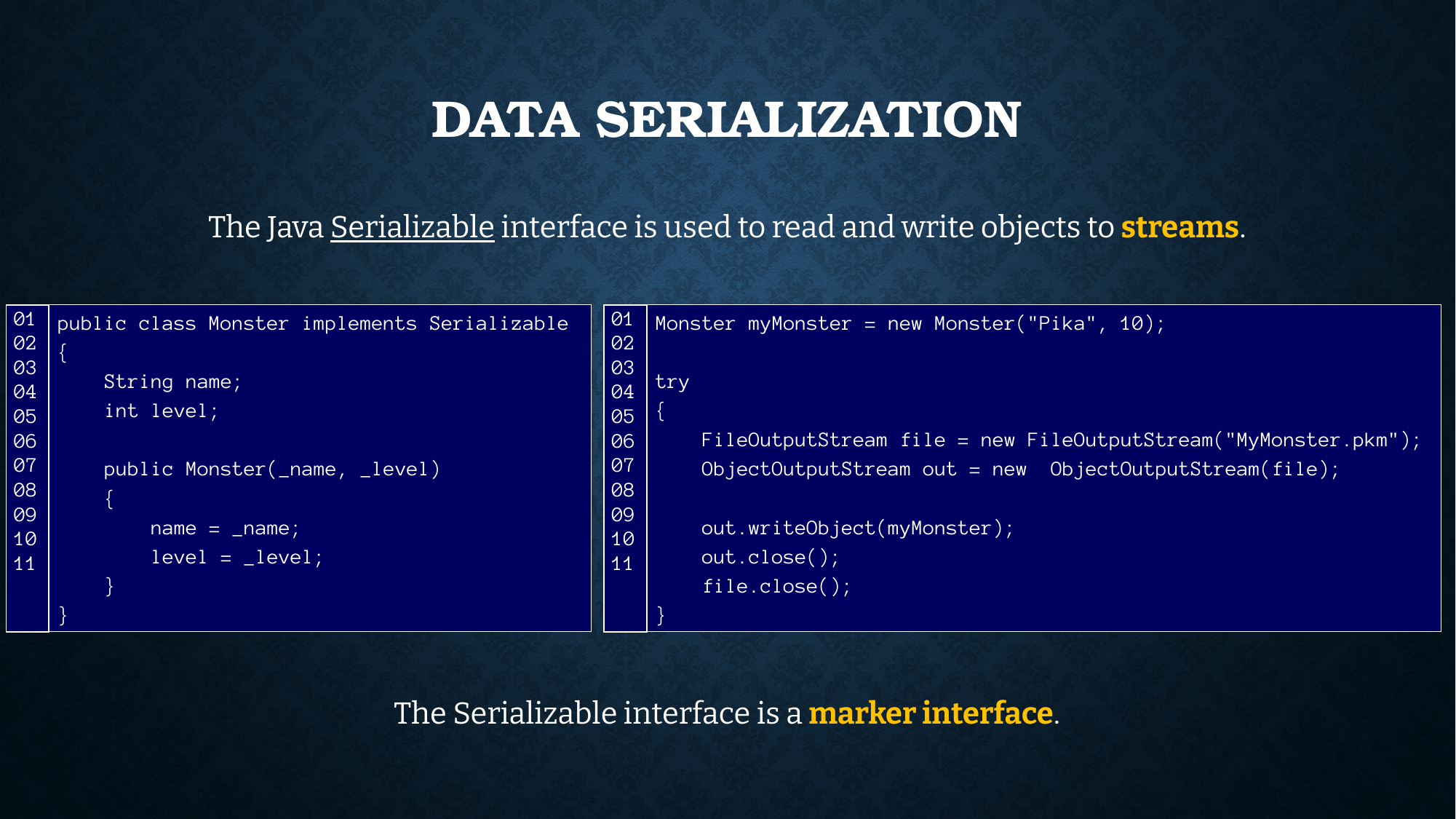

# Data Serialization
The Java Serializable interface is used to read and write objects to streams.
public class Monster implements Serializable
{
    String name;
    int level;

    public Monster(_name, _level)
    {
        name = _name;
        level = _level;
    }
}
Monster myMonster = new Monster("Pika", 10);

try
{
    FileOutputStream file = new FileOutputStream("MyMonster.pkm");
    ObjectOutputStream out = new  ObjectOutputStream(file);

    out.writeObject(myMonster);
    out.close();
    file.close();
}
| 01 02 03 04 05 06 07 08 09 10 11 |
| --- |
| 01 02 03 04 05 06 07 08 09 10 11 |
| --- |
The Serializable interface is a marker interface.